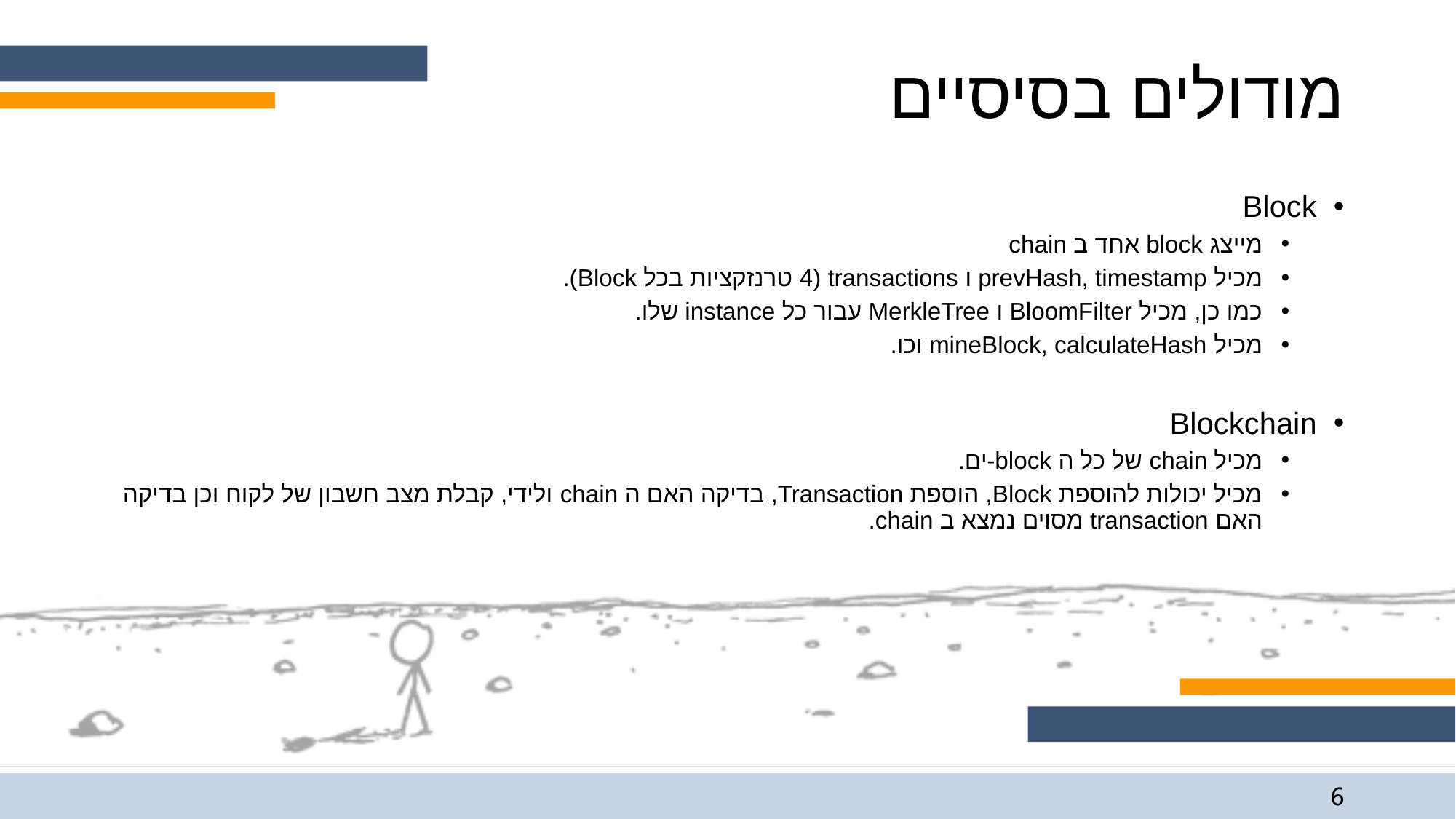

# מודולים בסיסיים
Block
מייצג block אחד ב chain
מכיל prevHash, timestamp ו transactions (4 טרנזקציות בכל Block).
כמו כן, מכיל BloomFilter ו MerkleTree עבור כל instance שלו.
מכיל mineBlock, calculateHash וכו.

Blockchain
מכיל chain של כל ה block-ים.
מכיל יכולות להוספת Block, הוספת Transaction, בדיקה האם ה chain ולידי, קבלת מצב חשבון של לקוח וכן בדיקה האם transaction מסוים נמצא ב chain.

6